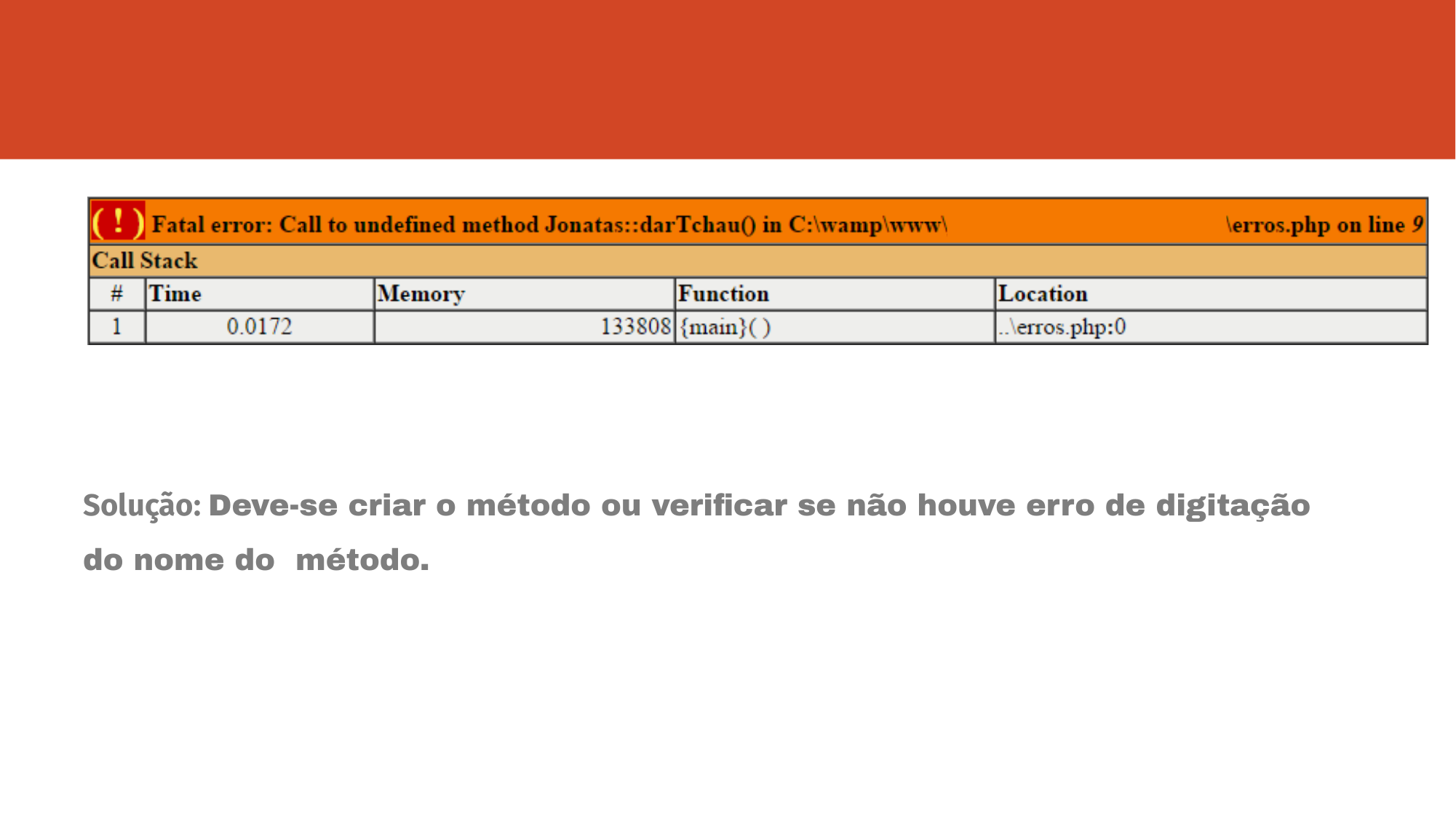

Solução: Deve-se criar o método ou verificar se não houve erro de digitação do nome do  método.